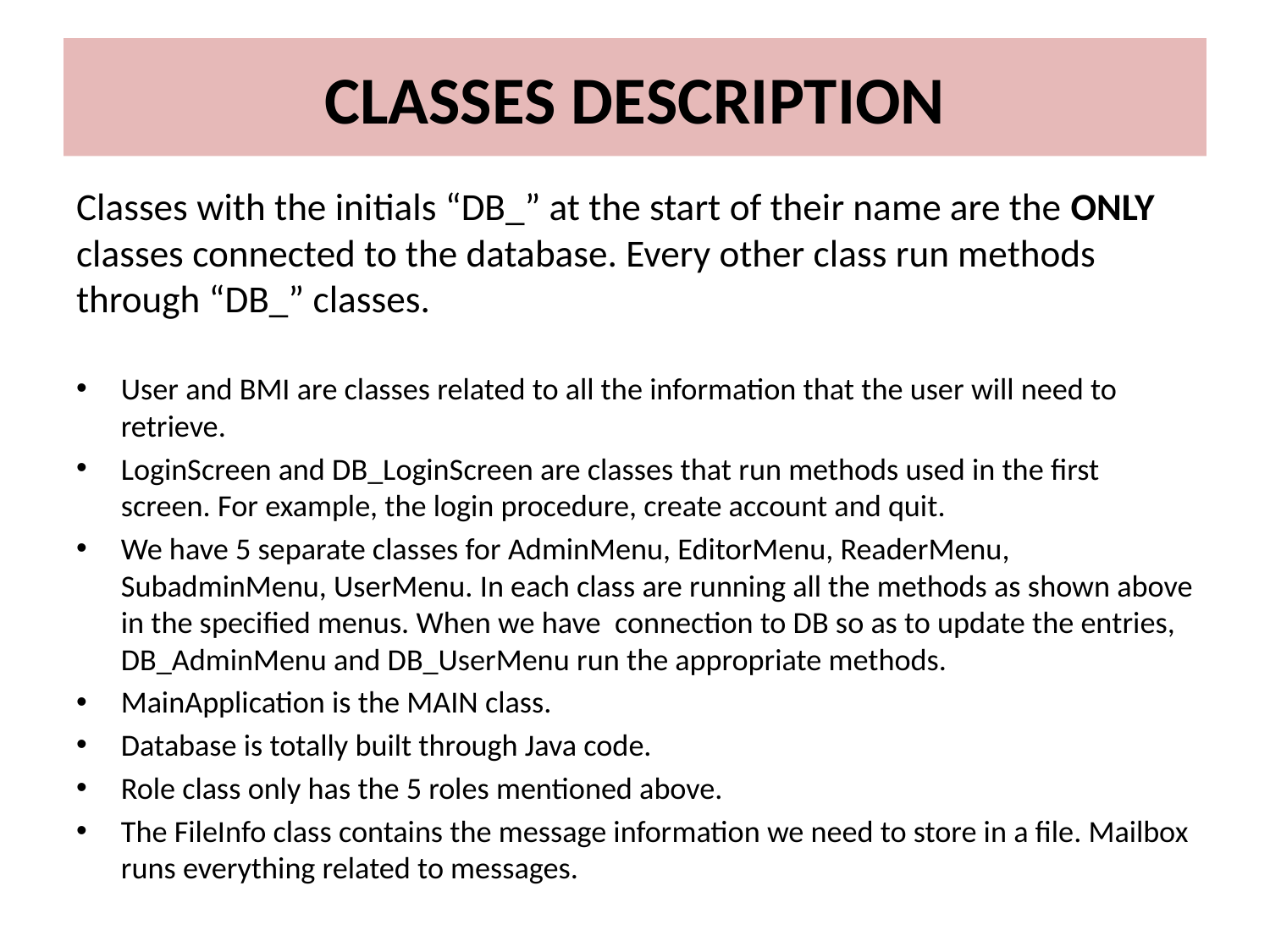

# CLASSES DESCRIPTION
Classes with the initials “DB_” at the start of their name are the ONLY classes connected to the database. Every other class run methods through “DB_” classes.

User and BMI are classes related to all the information that the user will need to retrieve.
LoginScreen and DB_LoginScreen are classes that run methods used in the first screen. For example, the login procedure, create account and quit.
We have 5 separate classes for AdminMenu, EditorMenu, ReaderMenu, SubadminMenu, UserMenu. In each class are running all the methods as shown above in the specified menus. When we have  connection to DB so as to update the entries, DB_AdminMenu and DB_UserMenu run the appropriate methods.
MainApplication is the MAIN class.
Database is totally built through Java code.
Role class only has the 5 roles mentioned above.
The FileInfo class contains the message information we need to store in a file. Mailbox runs everything related to messages.